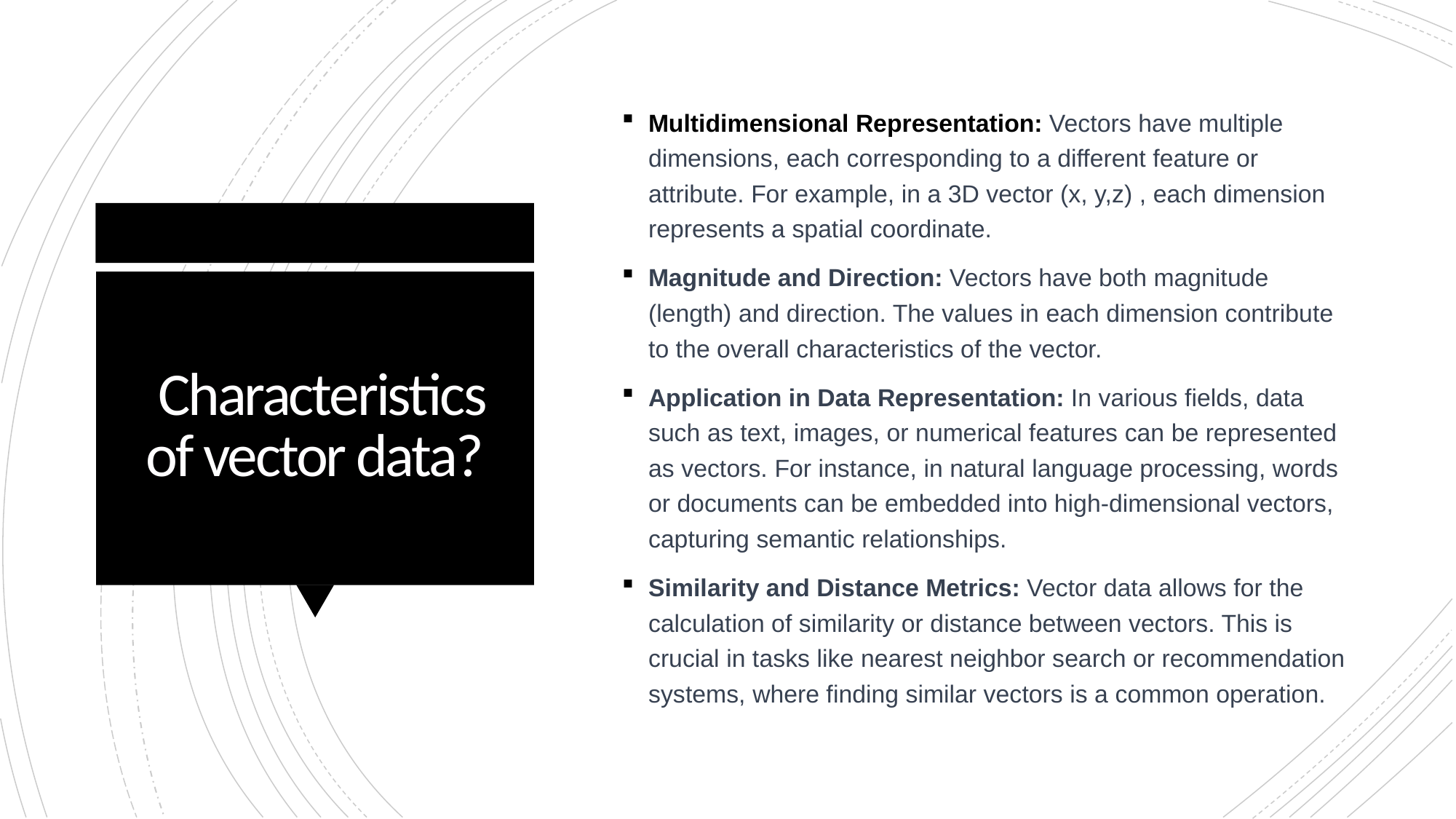

Multidimensional Representation: Vectors have multiple dimensions, each corresponding to a different feature or attribute. For example, in a 3D vector (x, y,z) , each dimension represents a spatial coordinate.
Magnitude and Direction: Vectors have both magnitude (length) and direction. The values in each dimension contribute to the overall characteristics of the vector.
Application in Data Representation: In various fields, data such as text, images, or numerical features can be represented as vectors. For instance, in natural language processing, words or documents can be embedded into high-dimensional vectors, capturing semantic relationships.
Similarity and Distance Metrics: Vector data allows for the calculation of similarity or distance between vectors. This is crucial in tasks like nearest neighbor search or recommendation systems, where finding similar vectors is a common operation.

# Characteristics of vector data?